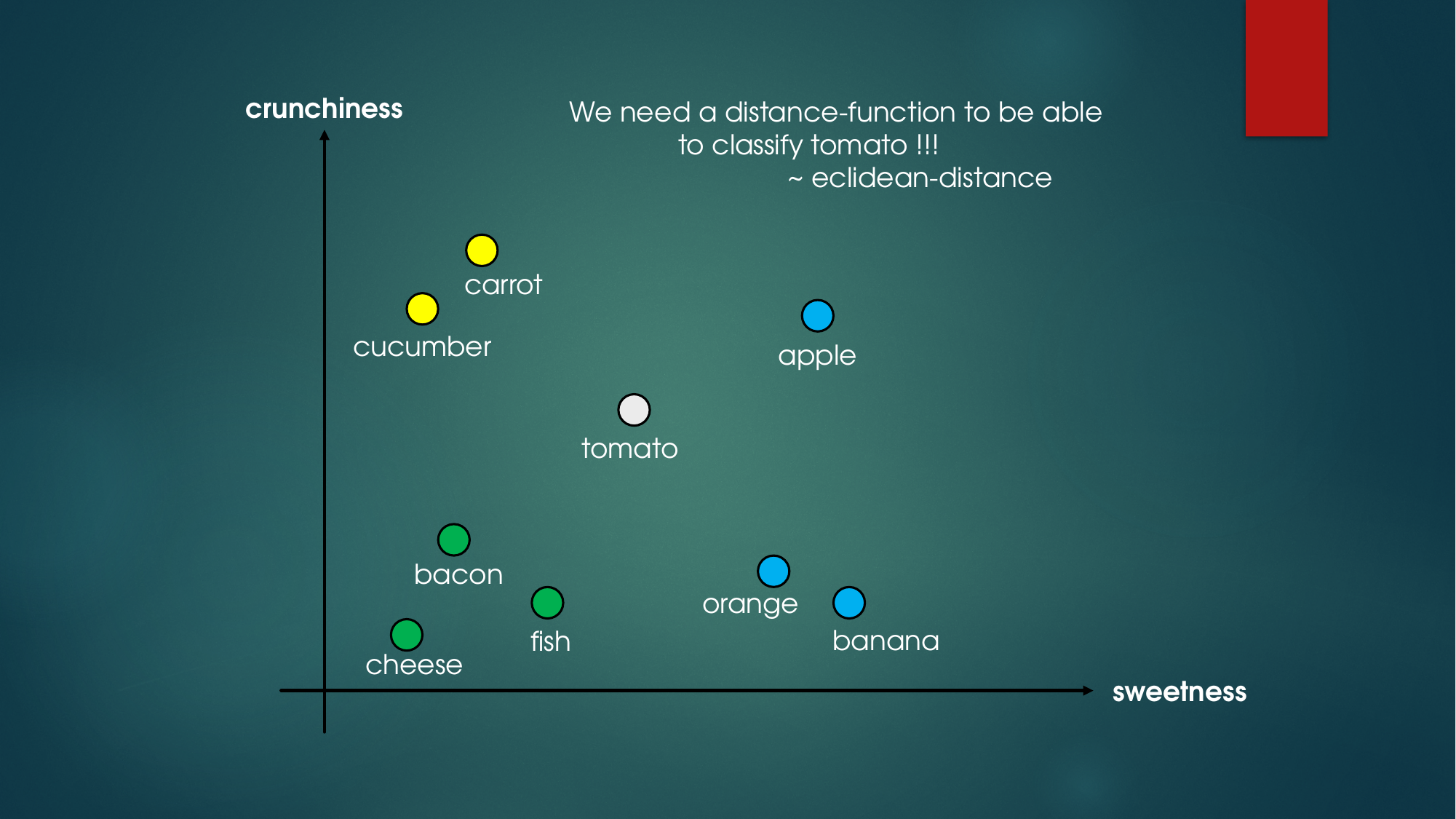

crunchiness
We need a distance-function to be able
	to classify tomato !!!
		~ eclidean-distance

carrot

cucumber
apple

tomato

bacon

orange

banana
fish

cheese
sweetness